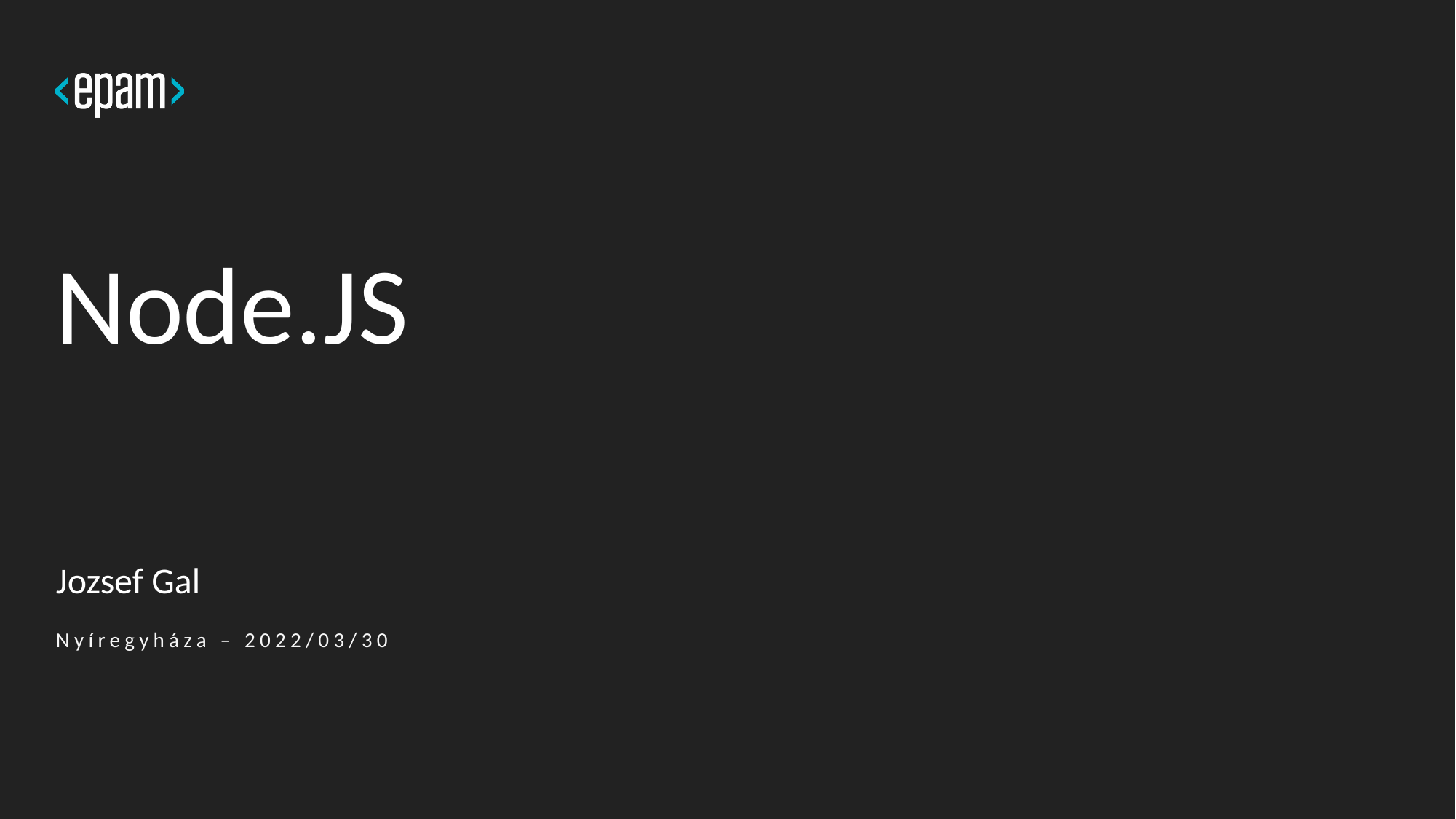

# Node.JS
Jozsef Gal
Nyíregyháza – 2022/03/30